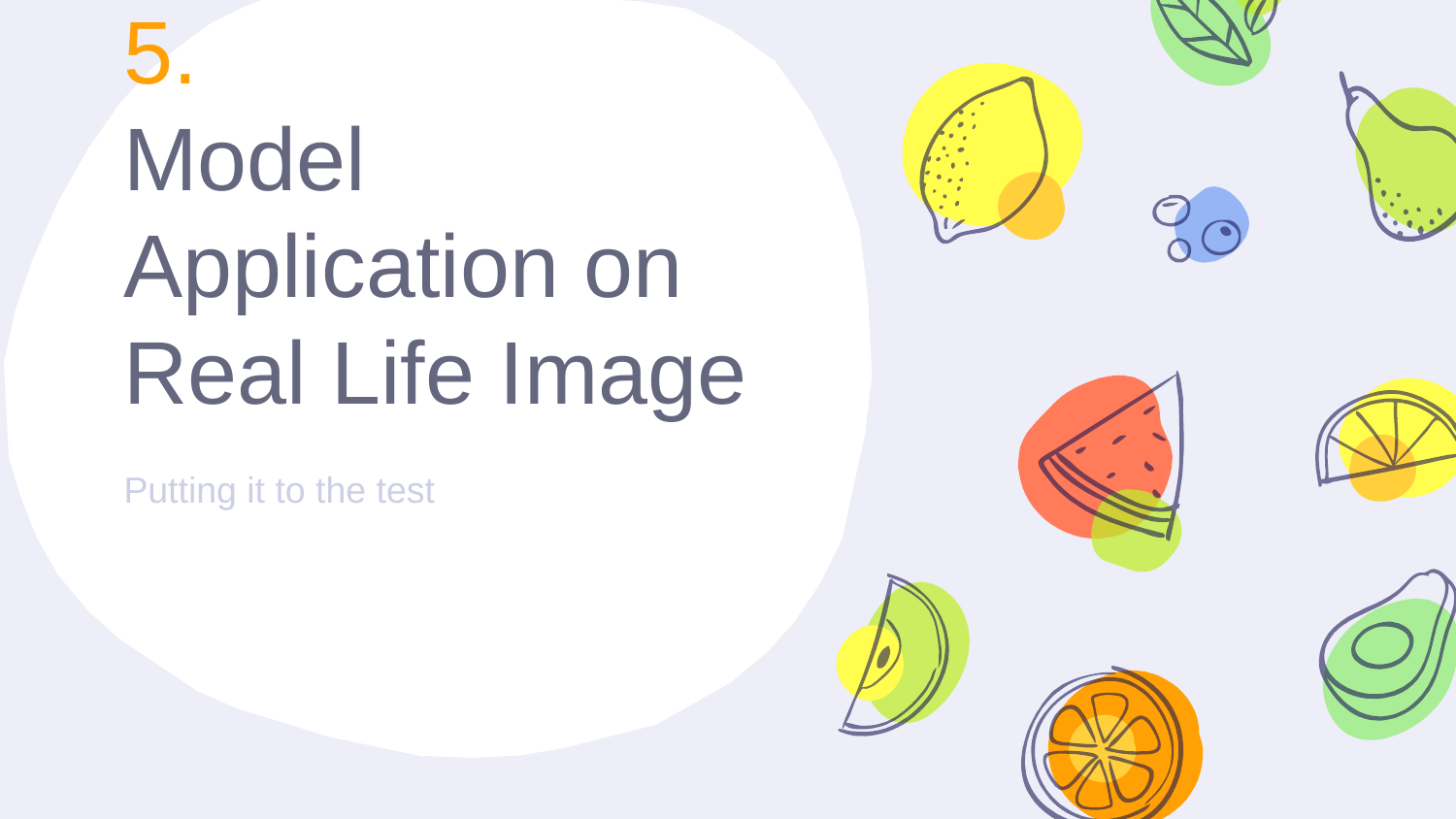

# 5.
Model Application on Real Life Image
Putting it to the test